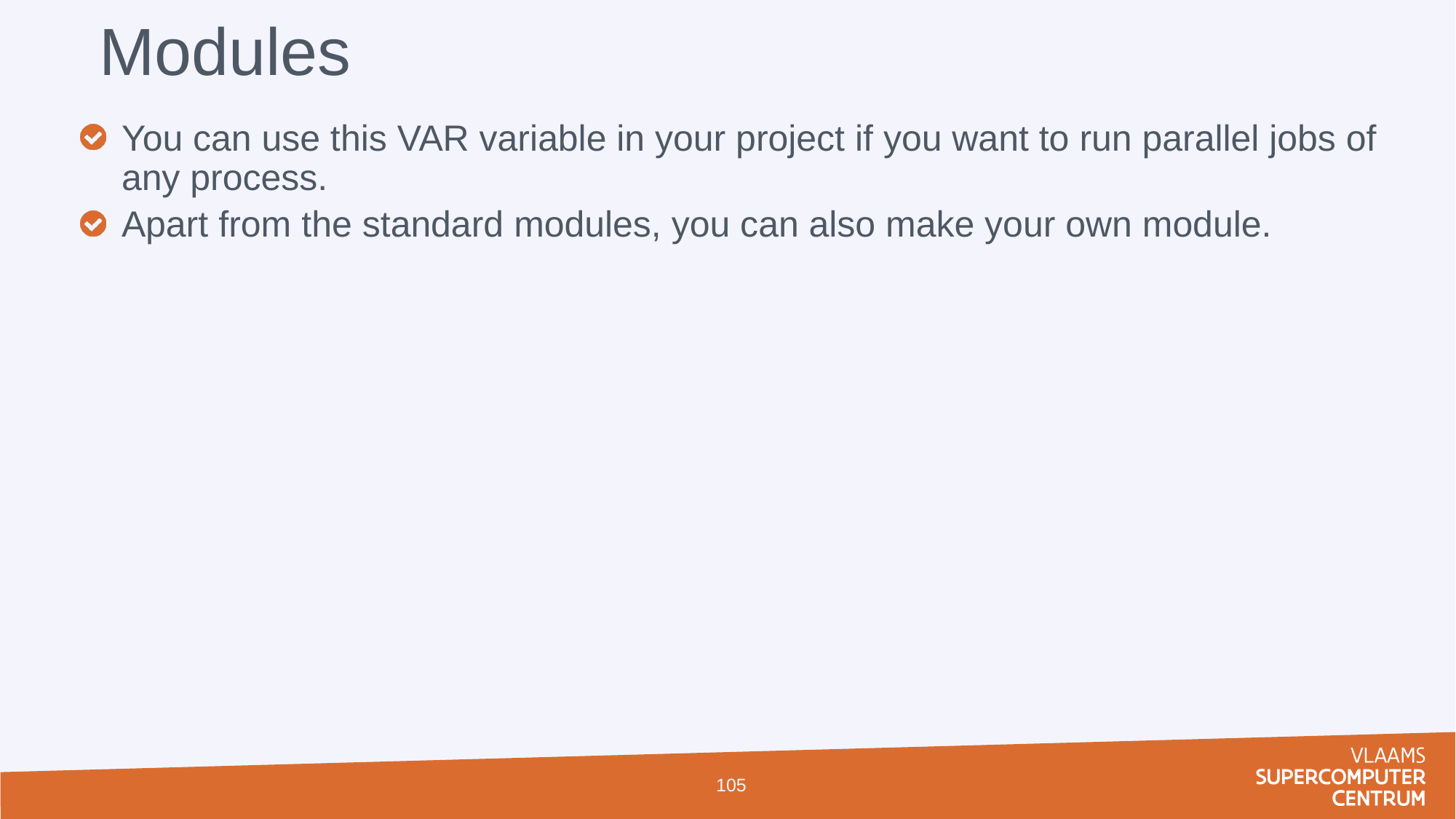

# Modules
You can use this VAR variable in your project if you want to run parallel jobs of any process.
Apart from the standard modules, you can also make your own module.
105